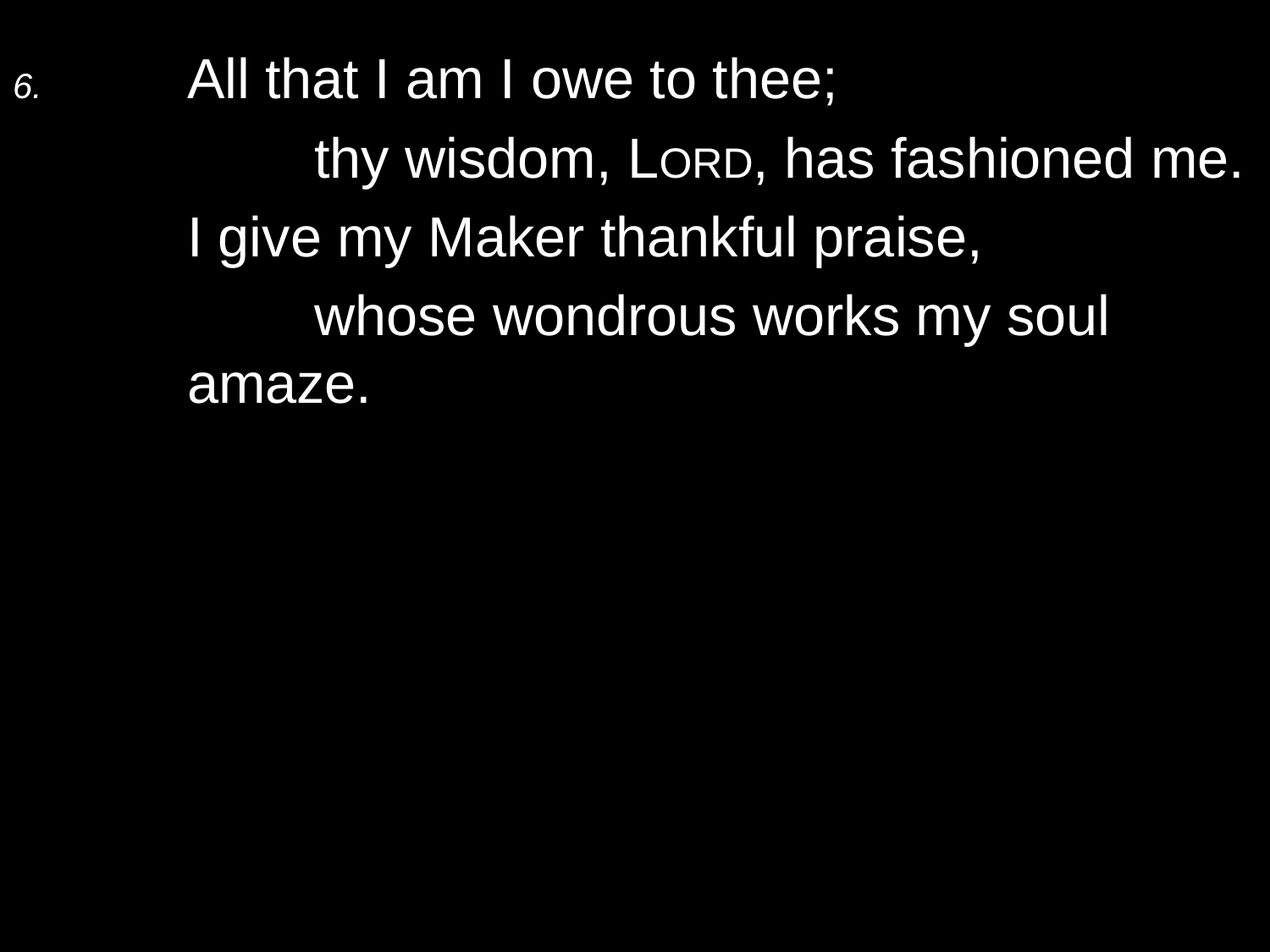

6.	All that I am I owe to thee;
		thy wisdom, Lord, has fashioned me.
	I give my Maker thankful praise,
		whose wondrous works my soul amaze.